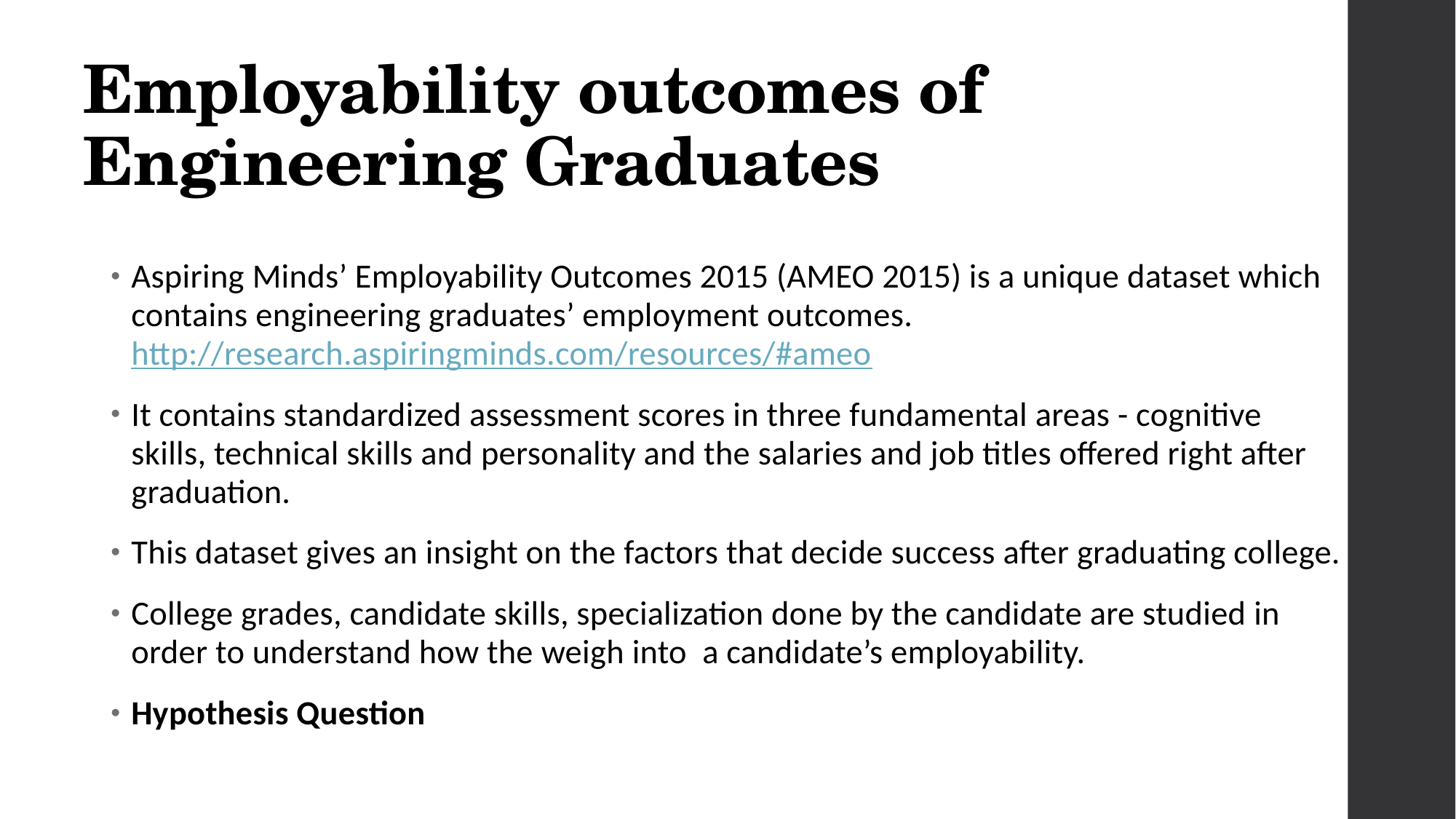

# Employability outcomes of Engineering Graduates
Aspiring Minds’ Employability Outcomes 2015 (AMEO 2015) is a unique dataset which contains engineering graduates’ employment outcomes. http://research.aspiringminds.com/resources/#ameo
It contains standardized assessment scores in three fundamental areas - cognitive skills, technical skills and personality and the salaries and job titles offered right after graduation.
This dataset gives an insight on the factors that decide success after graduating college.
College grades, candidate skills, specialization done by the candidate are studied in order to understand how the weigh into  a candidate’s employability.
Hypothesis Question